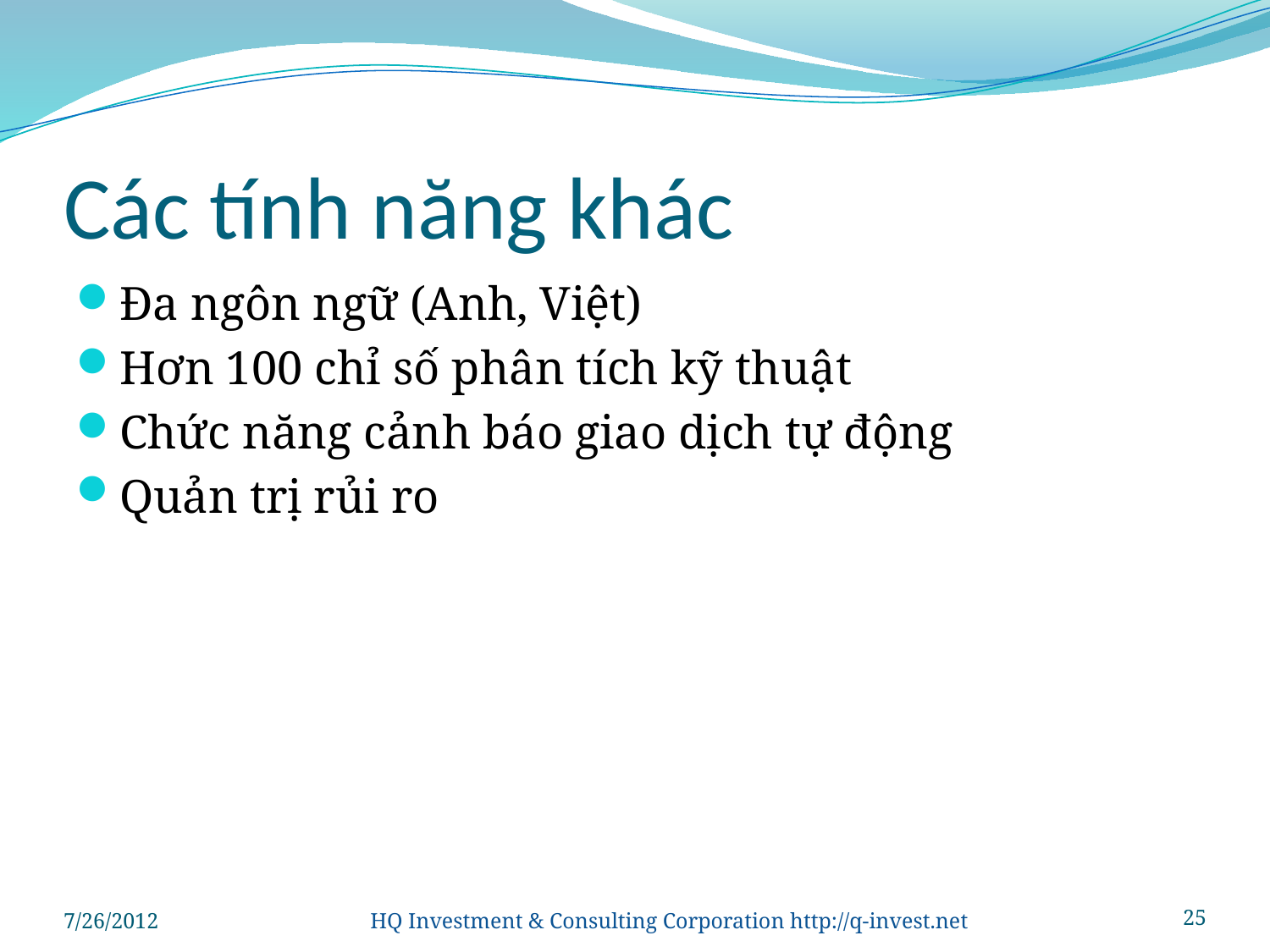

# Các tính năng khác
Đa ngôn ngữ (Anh, Việt)
Hơn 100 chỉ số phân tích kỹ thuật
Chức năng cảnh báo giao dịch tự động
Quản trị rủi ro
7/26/2012
HQ Investment & Consulting Corporation http://q-invest.net
25